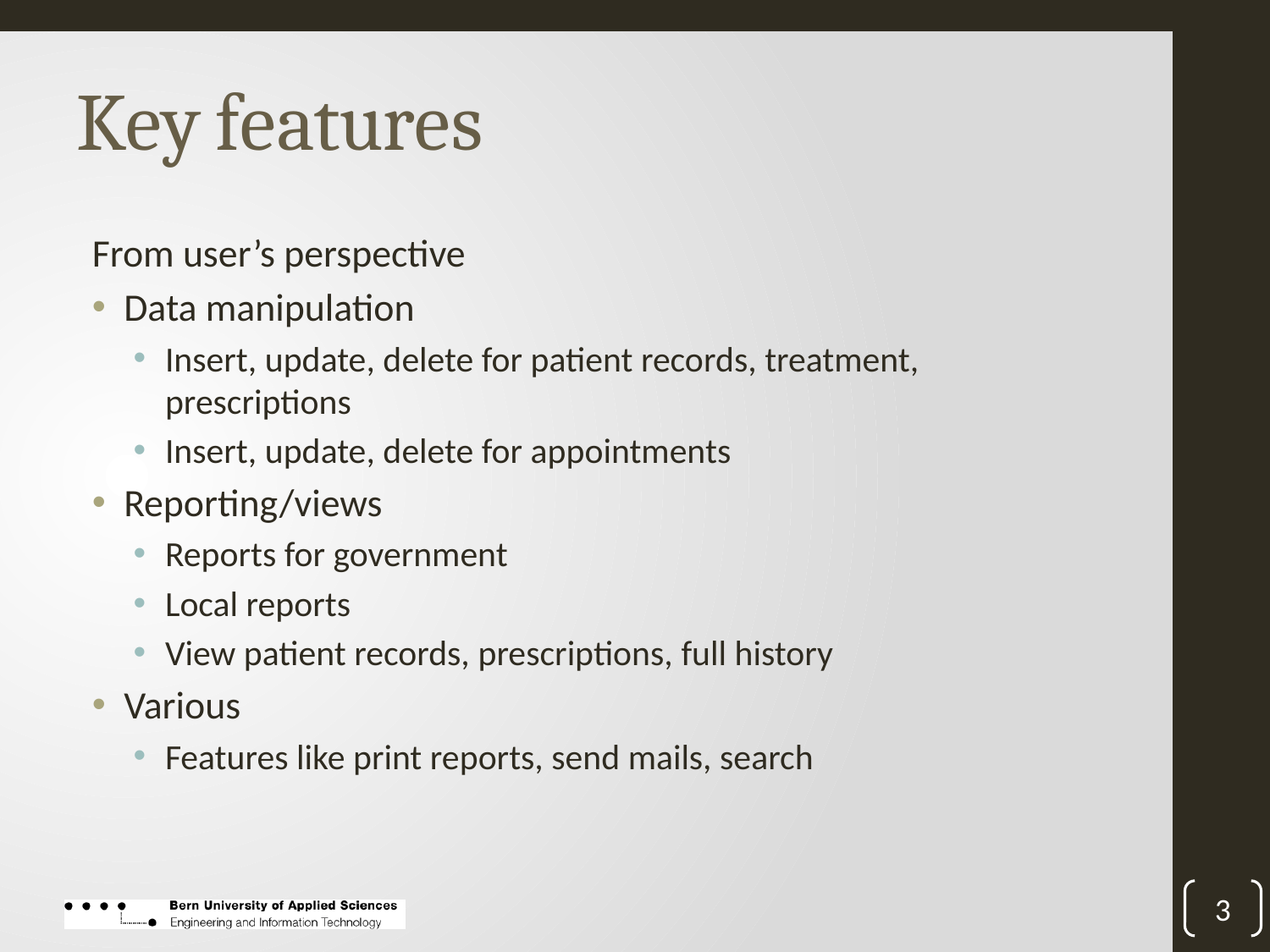

# Key features
From user’s perspective
Data manipulation
Insert, update, delete for patient records, treatment, prescriptions
Insert, update, delete for appointments
Reporting/views
Reports for government
Local reports
View patient records, prescriptions, full history
Various
Features like print reports, send mails, search
3